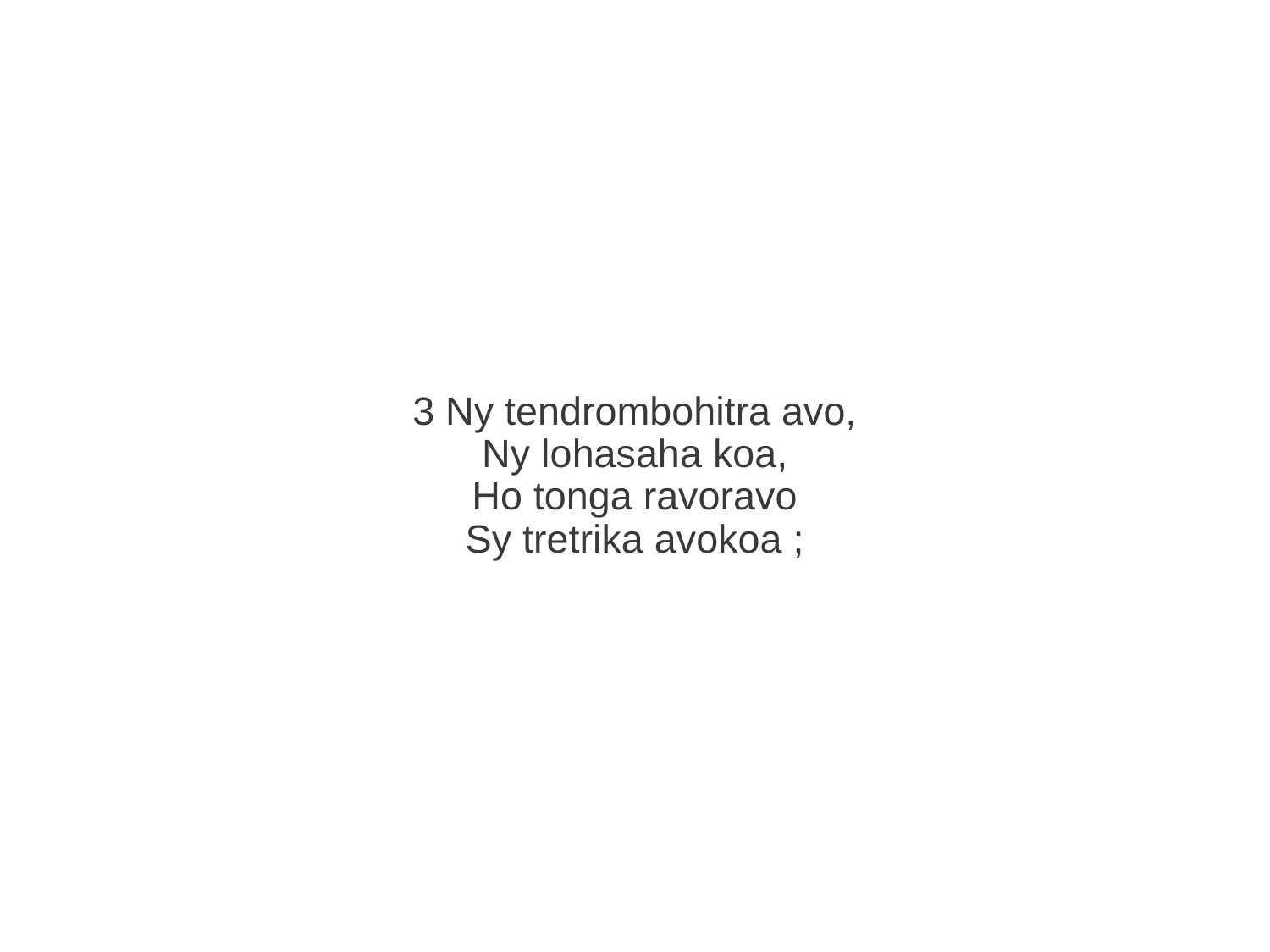

3 Ny tendrombohitra avo,
Ny lohasaha koa,
Ho tonga ravoravo
Sy tretrika avokoa ;